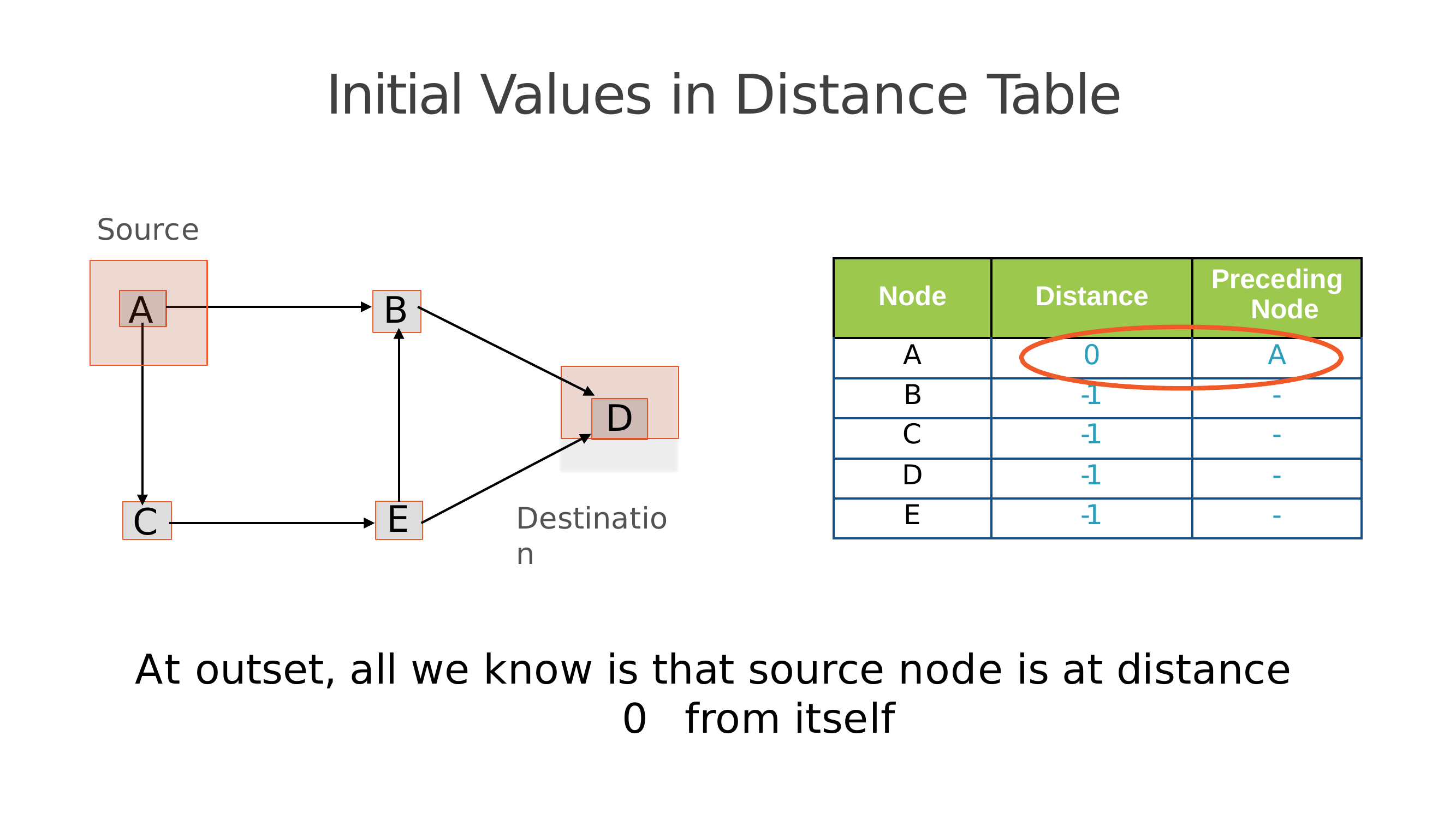

# Initial Values in Distance Table
Source
| Node | Distance | Preceding Node |
| --- | --- | --- |
| A | 0 | A |
| B | -1 | - |
| C | -1 | - |
| D | -1 | - |
| E | -1 | - |

A
B

D

C
Destination

E
At outset, all we know is that source node is at distance 0  from itself